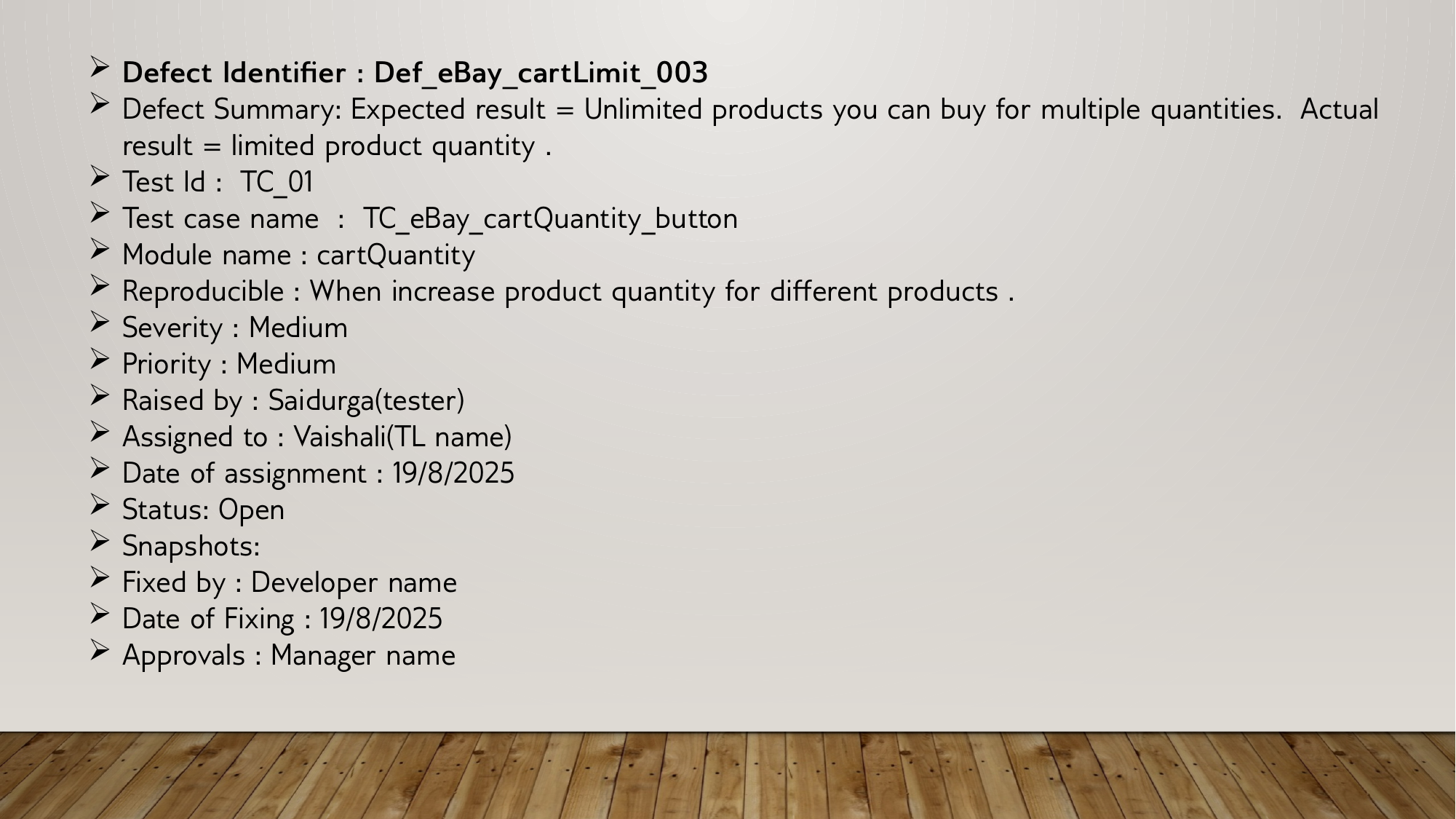

Defect Identifier : Def_eBay_cartLimit_003
Defect Summary: Expected result = Unlimited products you can buy for multiple quantities.  Actual result = limited product quantity .
Test Id :  TC_01
Test case name  :  TC_eBay_cartQuantity_button
Module name : cartQuantity
Reproducible : When increase product quantity for different products .
Severity : Medium
Priority : Medium
Raised by : Saidurga(tester)
Assigned to : Vaishali(TL name)
Date of assignment : 19/8/2025
Status: Open
Snapshots:
Fixed by : Developer name
Date of Fixing : 19/8/2025
Approvals : Manager name